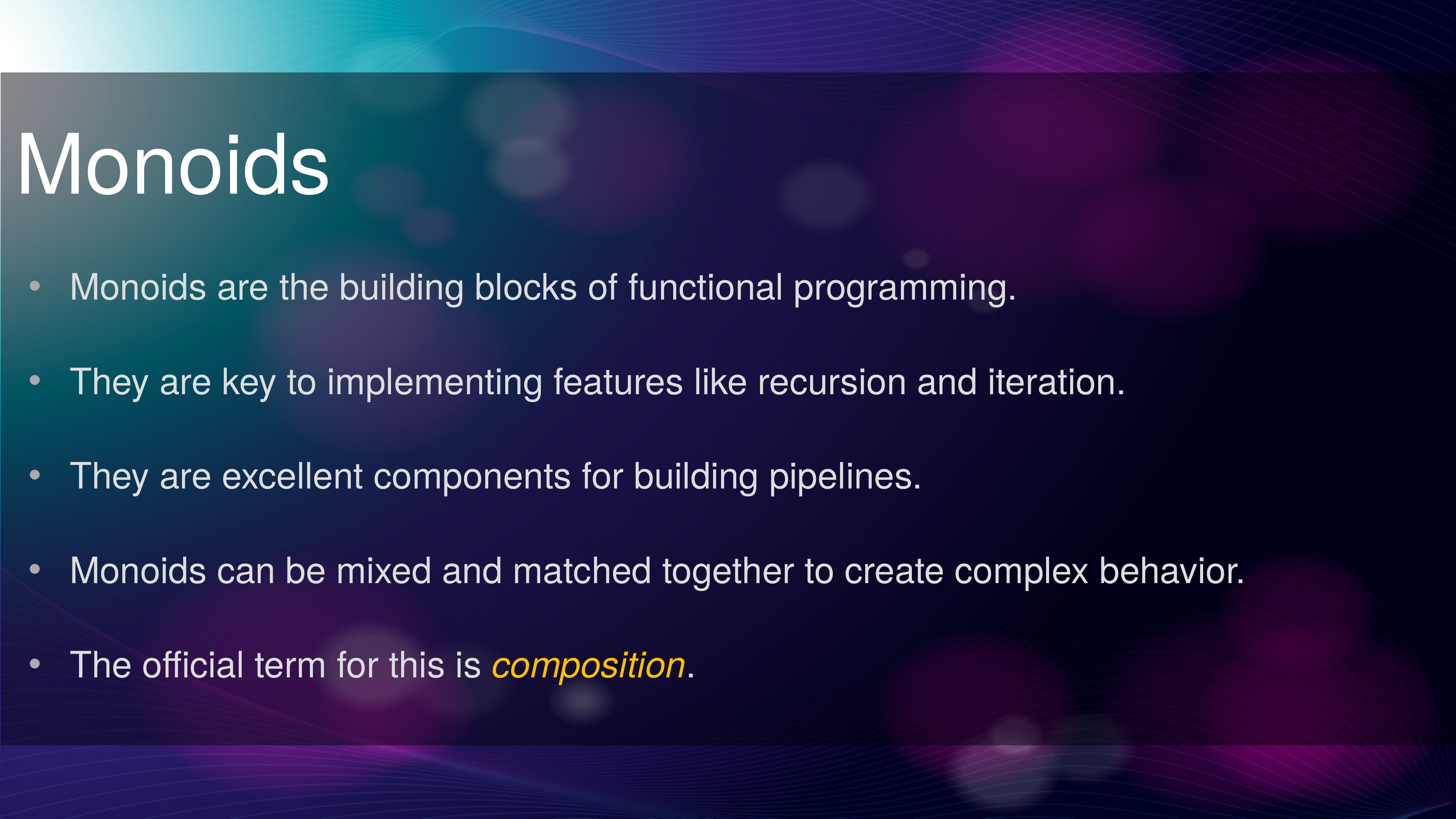

Monoids
Monoids are the building blocks of functional programming.
They are key to implementing features like recursion and iteration.
They are excellent components for building pipelines.
Monoids can be mixed and matched together to create complex behavior.
The official term for this is composition.